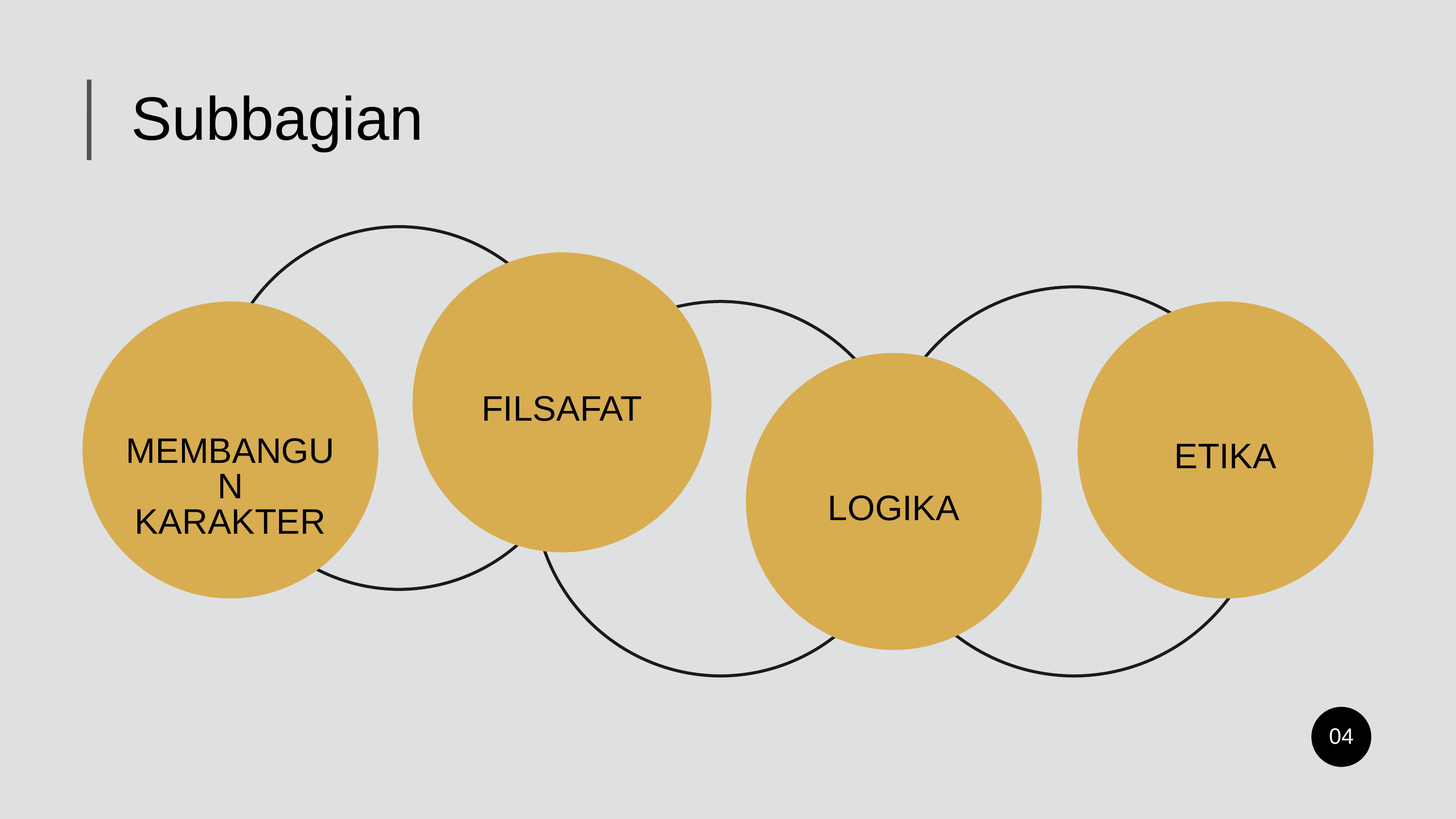

Subbagian

FILSAFAT
MEMBANGUN KARAKTER
ETIKA
LOGIKA

04